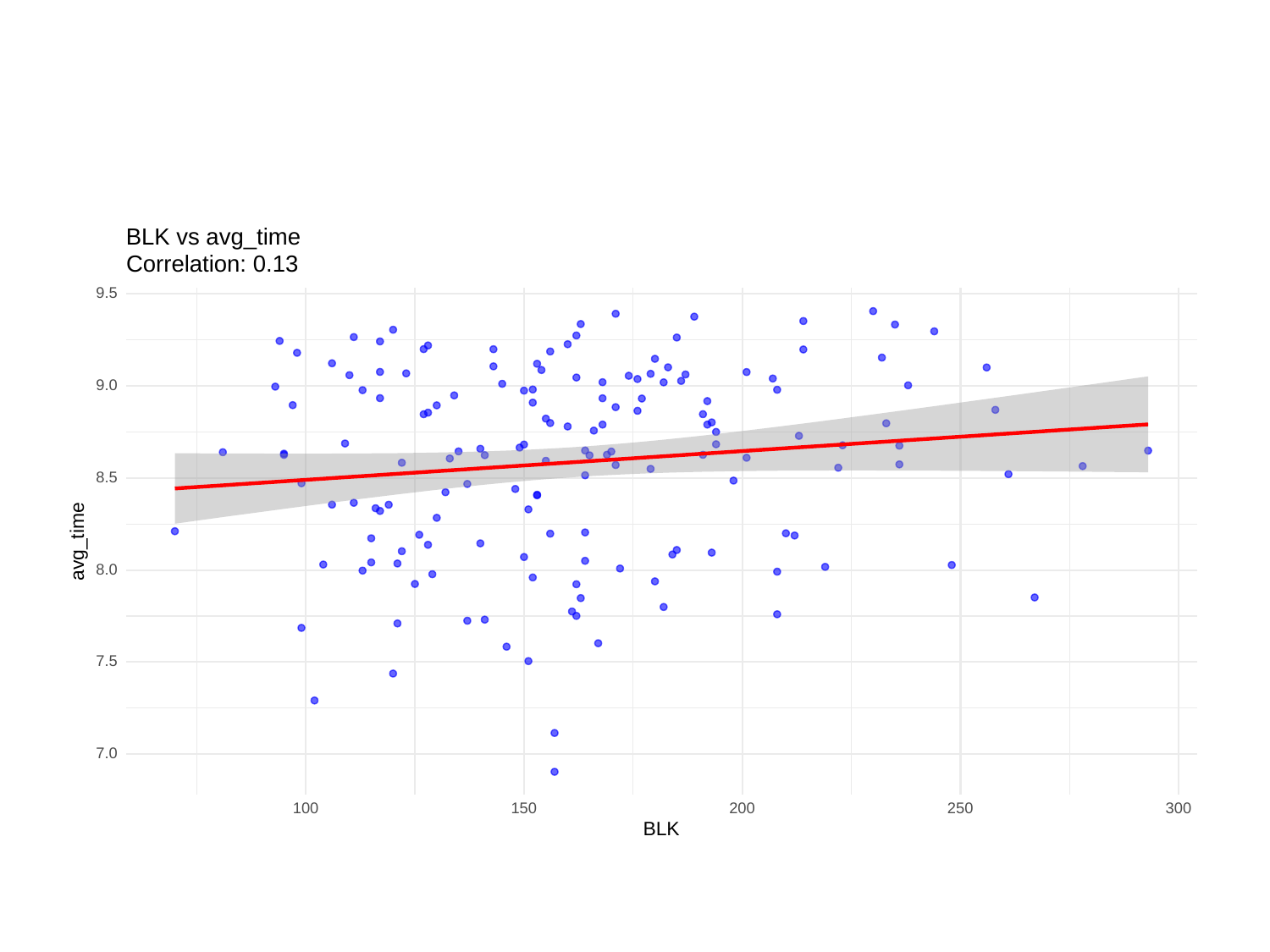

BLK vs avg_time
Correlation: 0.13

9.5

9.0

8.5

avg_time

8.0

7.5

7.0

300
100
150
200
250
BLK